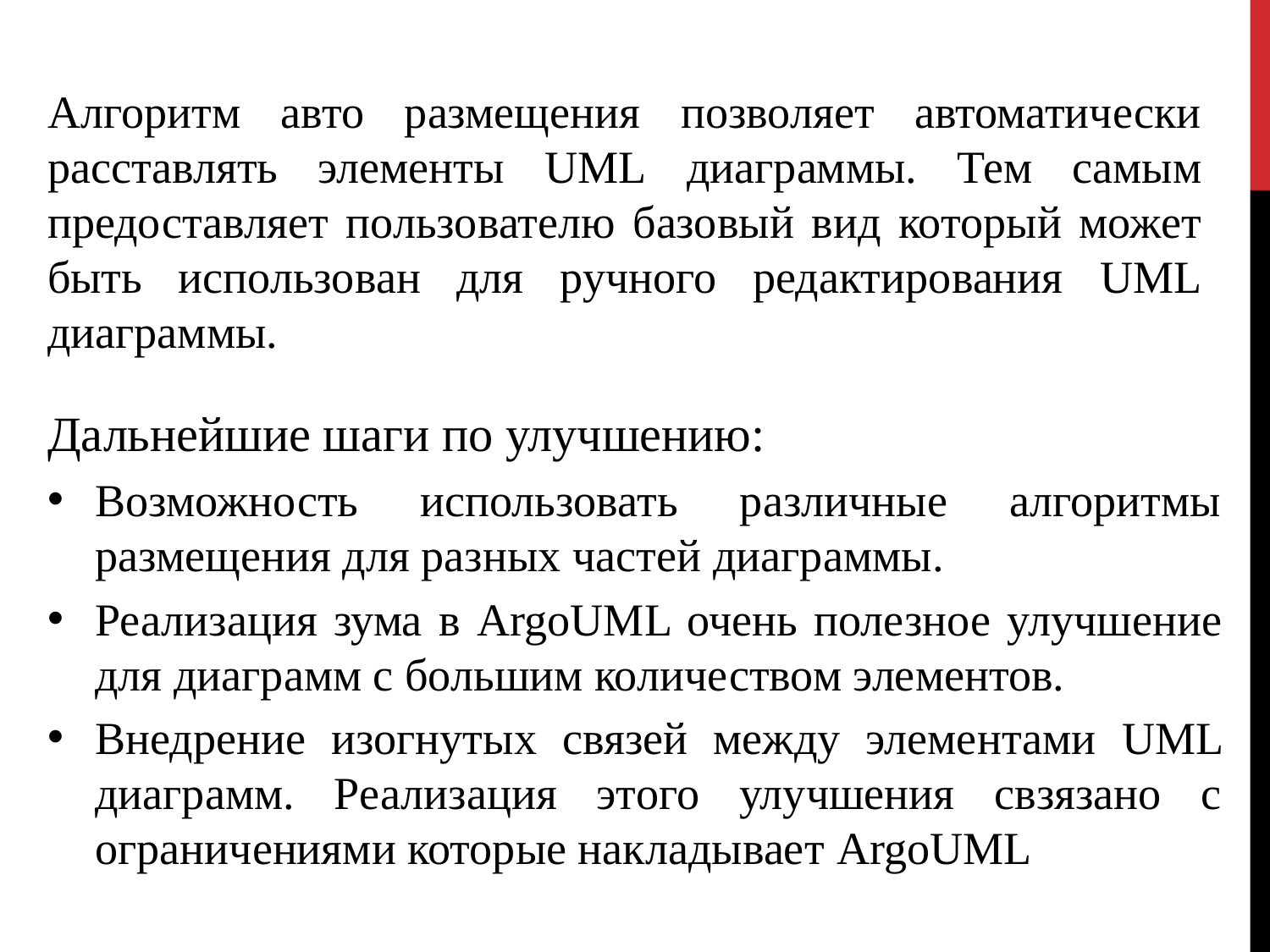

Алгоритм авто размещения позволяет автоматически расставлять элементы UML диаграммы. Тем самым предоставляет пользователю базовый вид который может быть использован для ручного редактирования UML диаграммы.

Дальнейшие шаги по улучшению:
Возможность использовать различные алгоритмы размещения для разных частей диаграммы.
Реализация зума в ArgoUML очень полезное улучшение для диаграмм с большим количеством элементов.
Внедрение изогнутых связей между элементами UML диаграмм. Реализация этого улучшения свзязано с ограничениями которые накладывает ArgoUML